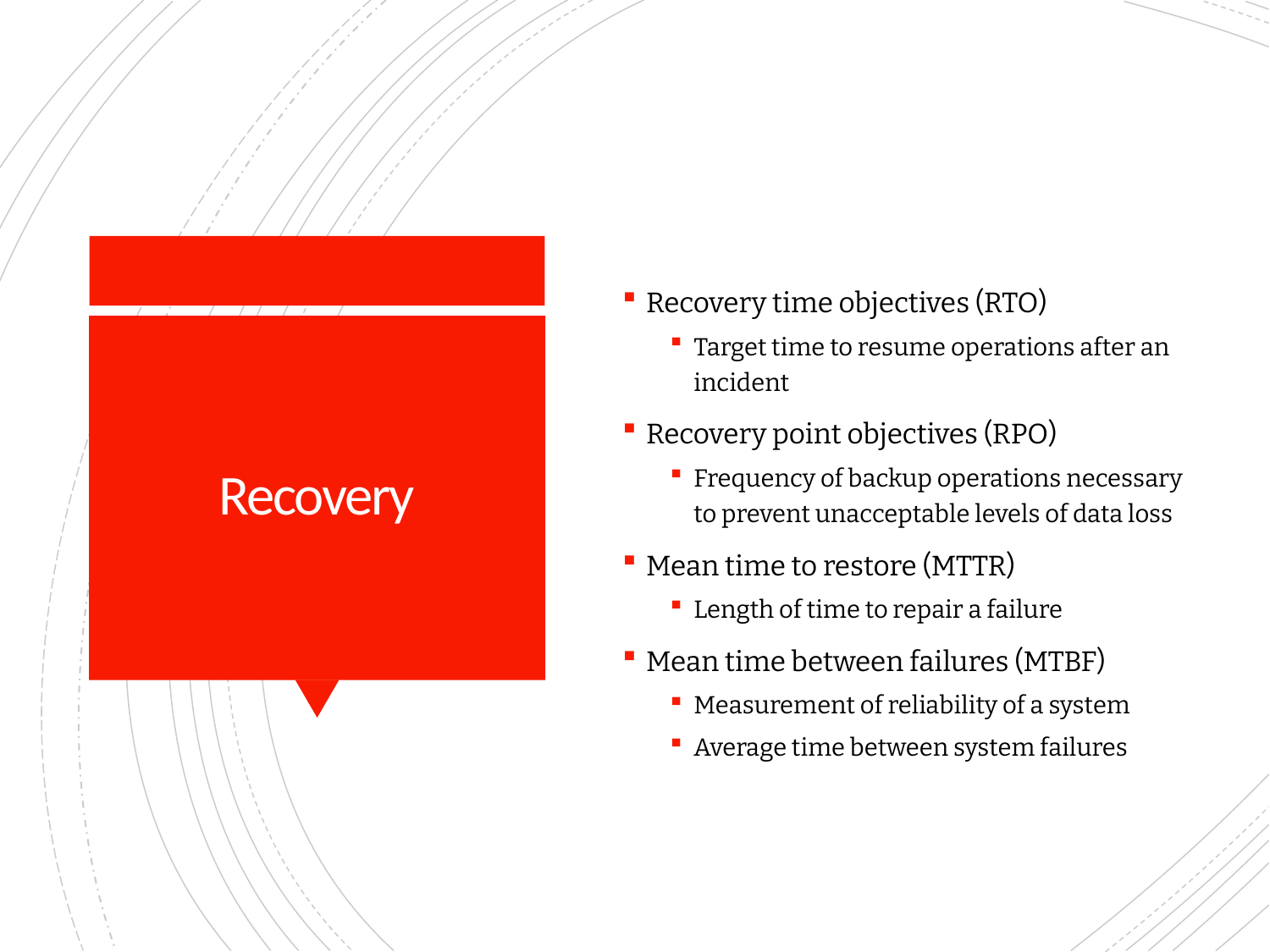

Recovery time objectives (RTO)
Target time to resume operations after an incident
Recovery point objectives (RPO)
Frequency of backup operations necessary to prevent unacceptable levels of data loss
Mean time to restore (MTTR)
Length of time to repair a failure
Mean time between failures (MTBF)
Measurement of reliability of a system
Average time between system failures
# Recovery